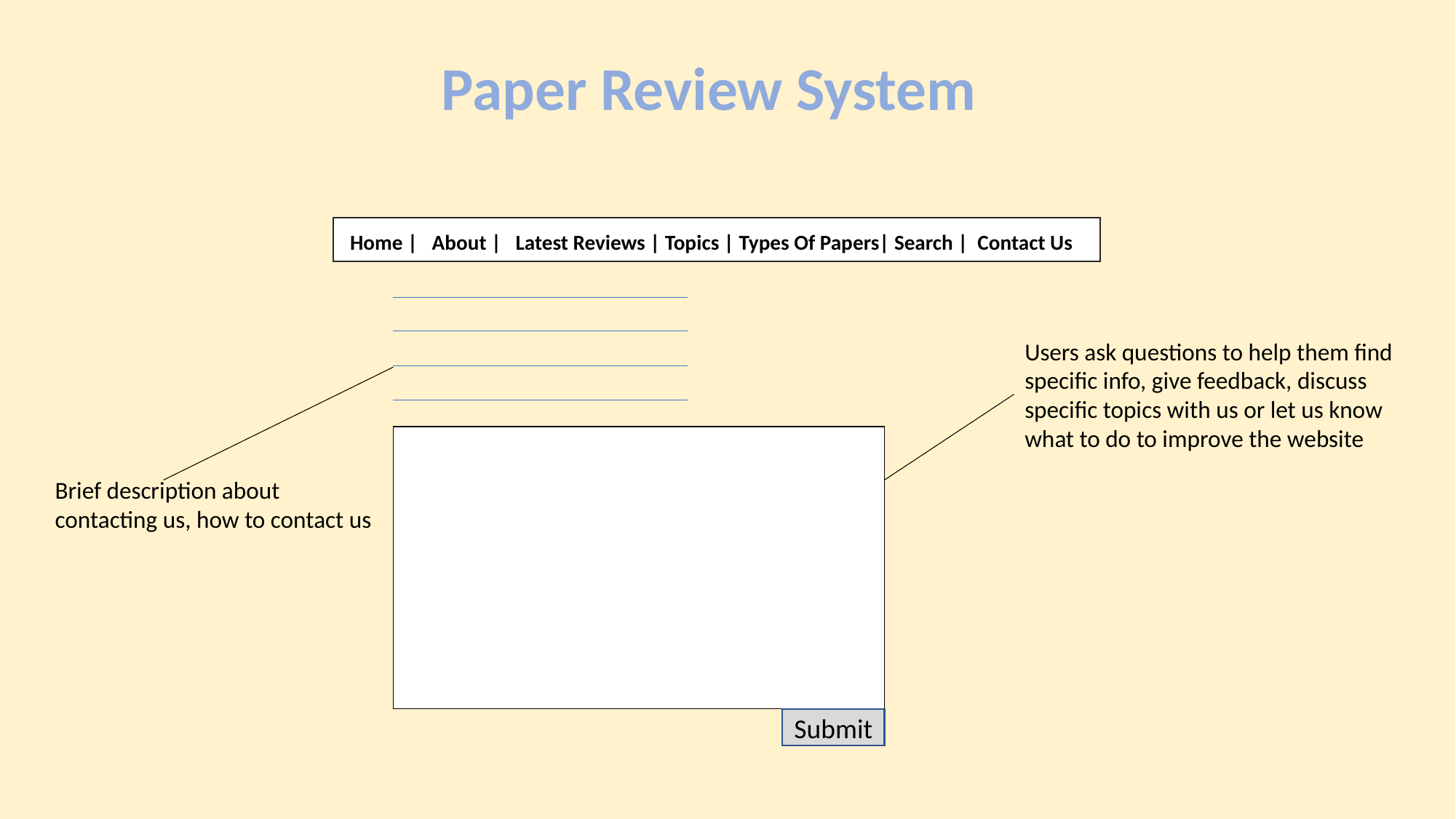

Paper Review System
 Home |   About |   Latest Reviews | Topics | Types Of Papers| Search |  Contact Us
Users ask questions to help them find specific info, give feedback, discuss specific topics with us or let us know what to do to improve the website

Brief description about contacting us, how to contact us
Submit